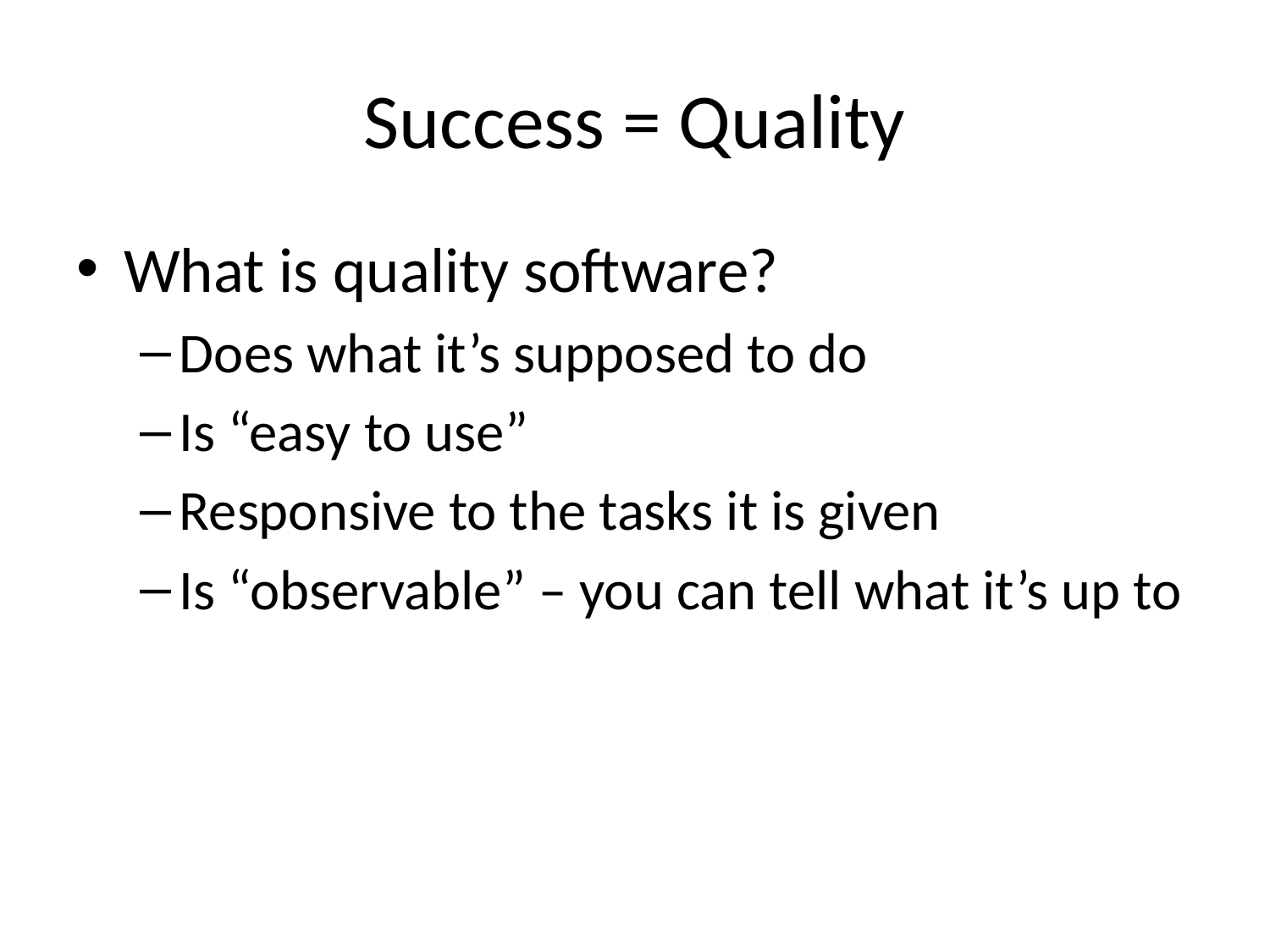

# Success = Quality
What is quality software?
Does what it’s supposed to do
Is “easy to use”
Responsive to the tasks it is given
Is “observable” – you can tell what it’s up to